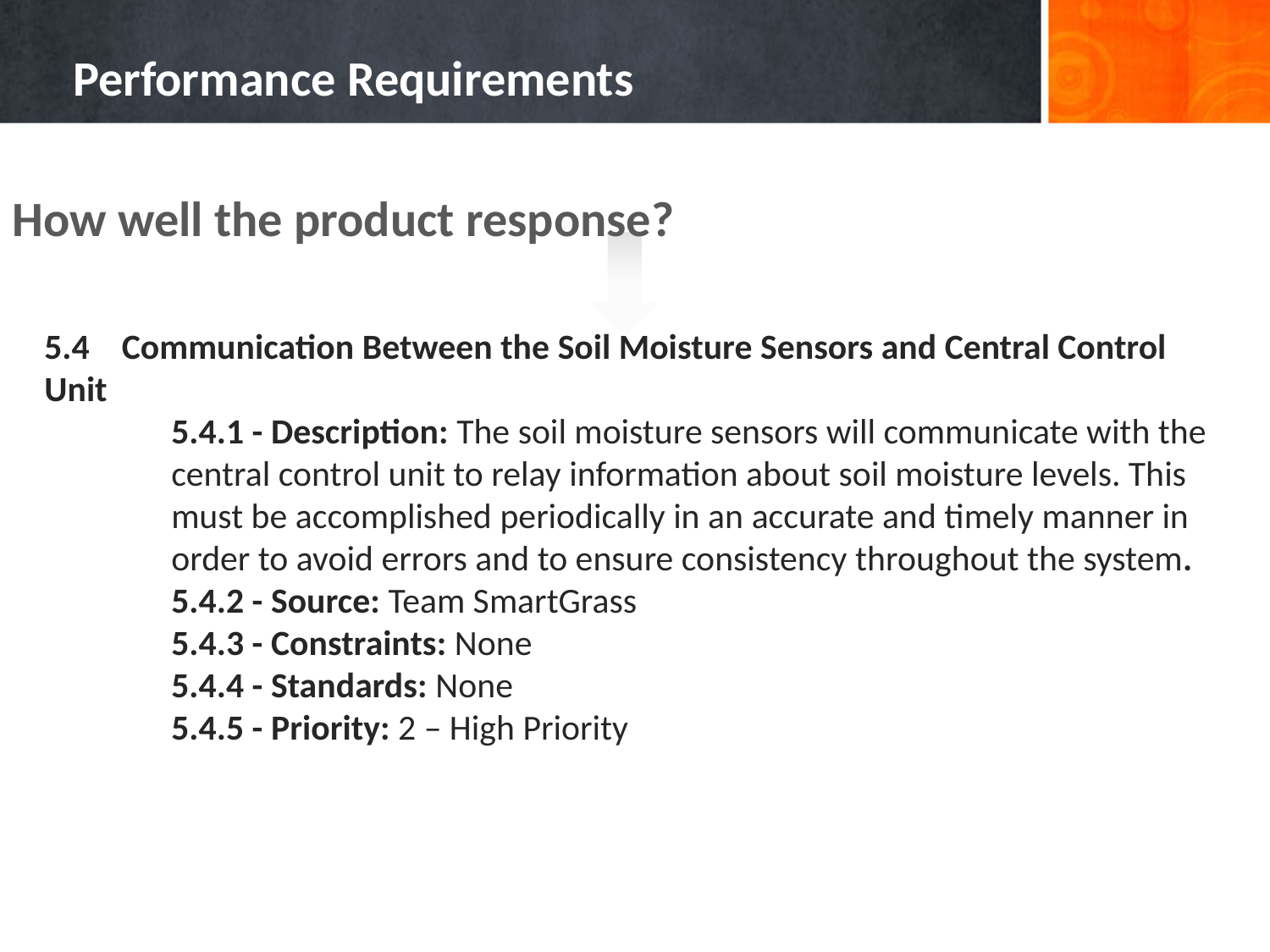

# Performance Requirements
How well the product response?

5.4    Communication Between the Soil Moisture Sensors and Central Control Unit
	5.4.1 - Description: The soil moisture sensors will communicate with the 	central control unit to relay information about soil moisture levels. This 	must be accomplished periodically in an accurate and timely manner in 	order to avoid errors and to ensure consistency throughout the system.
	5.4.2 - Source: Team SmartGrass
	5.4.3 - Constraints: None
	5.4.4 - Standards: None
	5.4.5 - Priority: 2 – High Priority